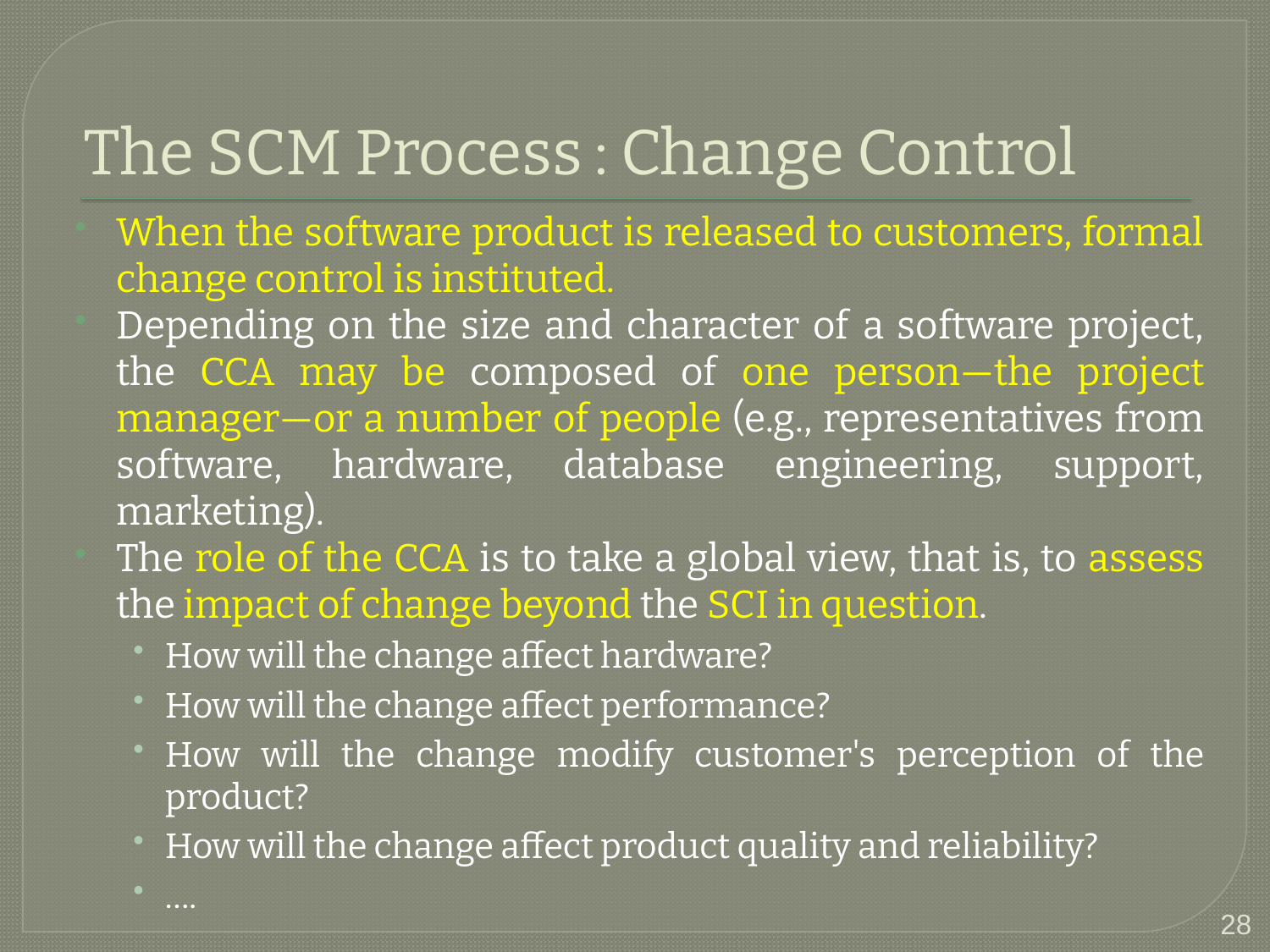

# The SCM Process : Change Control
When the software product is released to customers, formal change control is instituted.
Depending on the size and character of a software project, the CCA may be composed of one person—the project manager—or a number of people (e.g., representatives from software, hardware, database engineering, support, marketing).
The role of the CCA is to take a global view, that is, to assess the impact of change beyond the SCI in question.
How will the change affect hardware?
How will the change affect performance?
How will the change modify customer's perception of the product?
How will the change affect product quality and reliability?
….
28